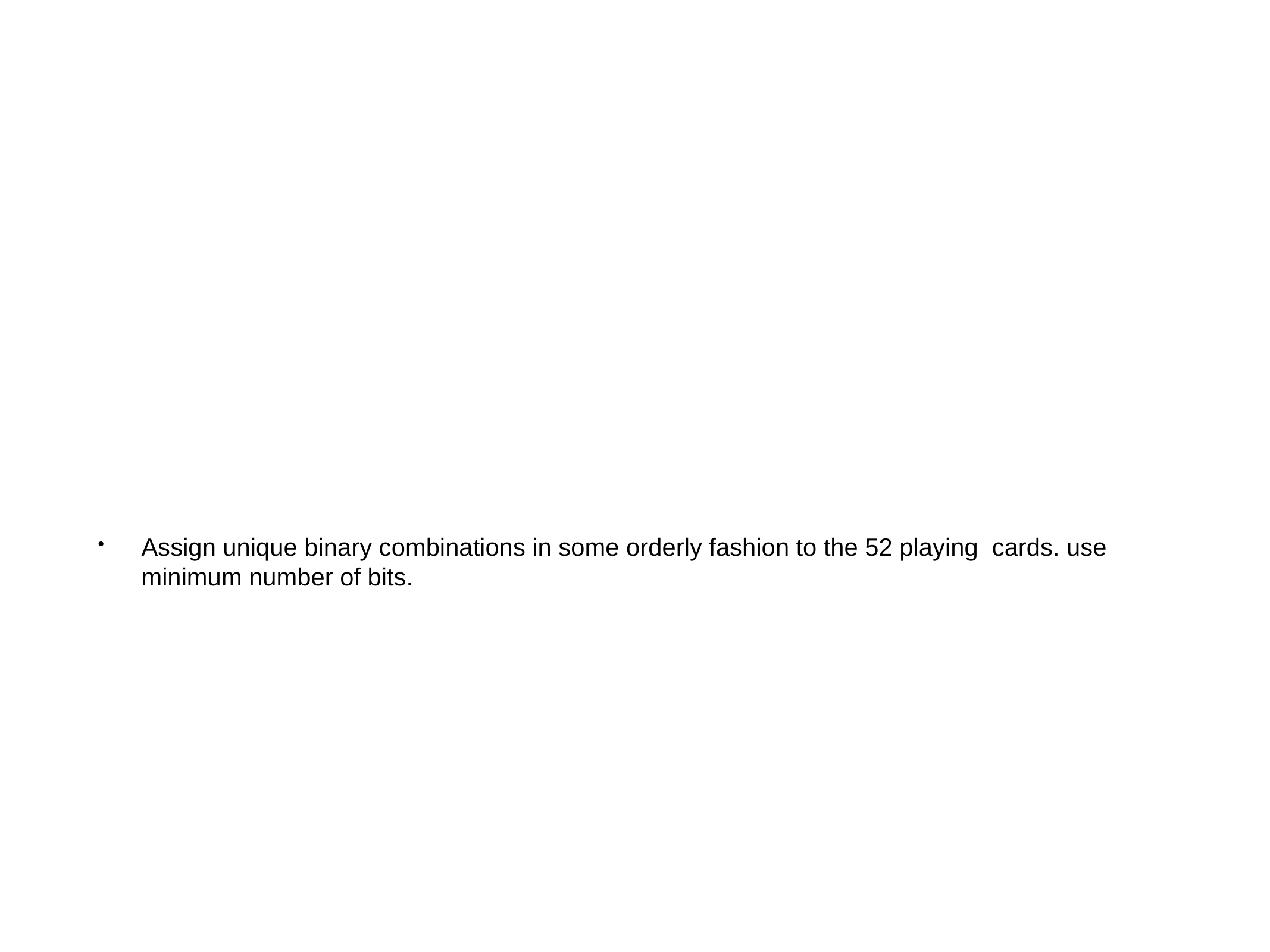

#
Assign unique binary combinations in some orderly fashion to the 52 playing  cards. use minimum number of bits.